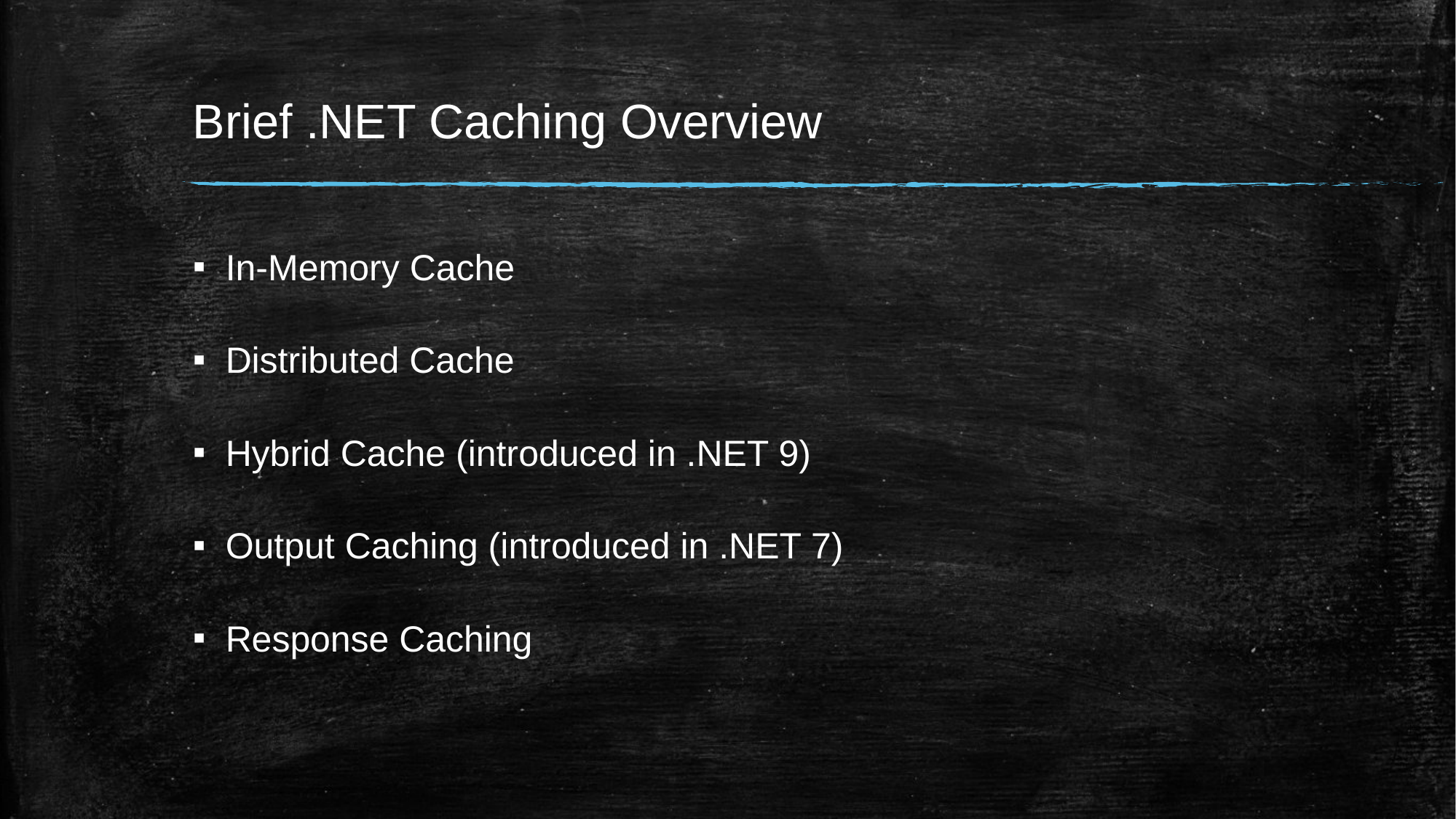

# Brief .NET Caching Overview
In-Memory Cache
Distributed Cache
Hybrid Cache (introduced in .NET 9)
Output Caching (introduced in .NET 7)
Response Caching